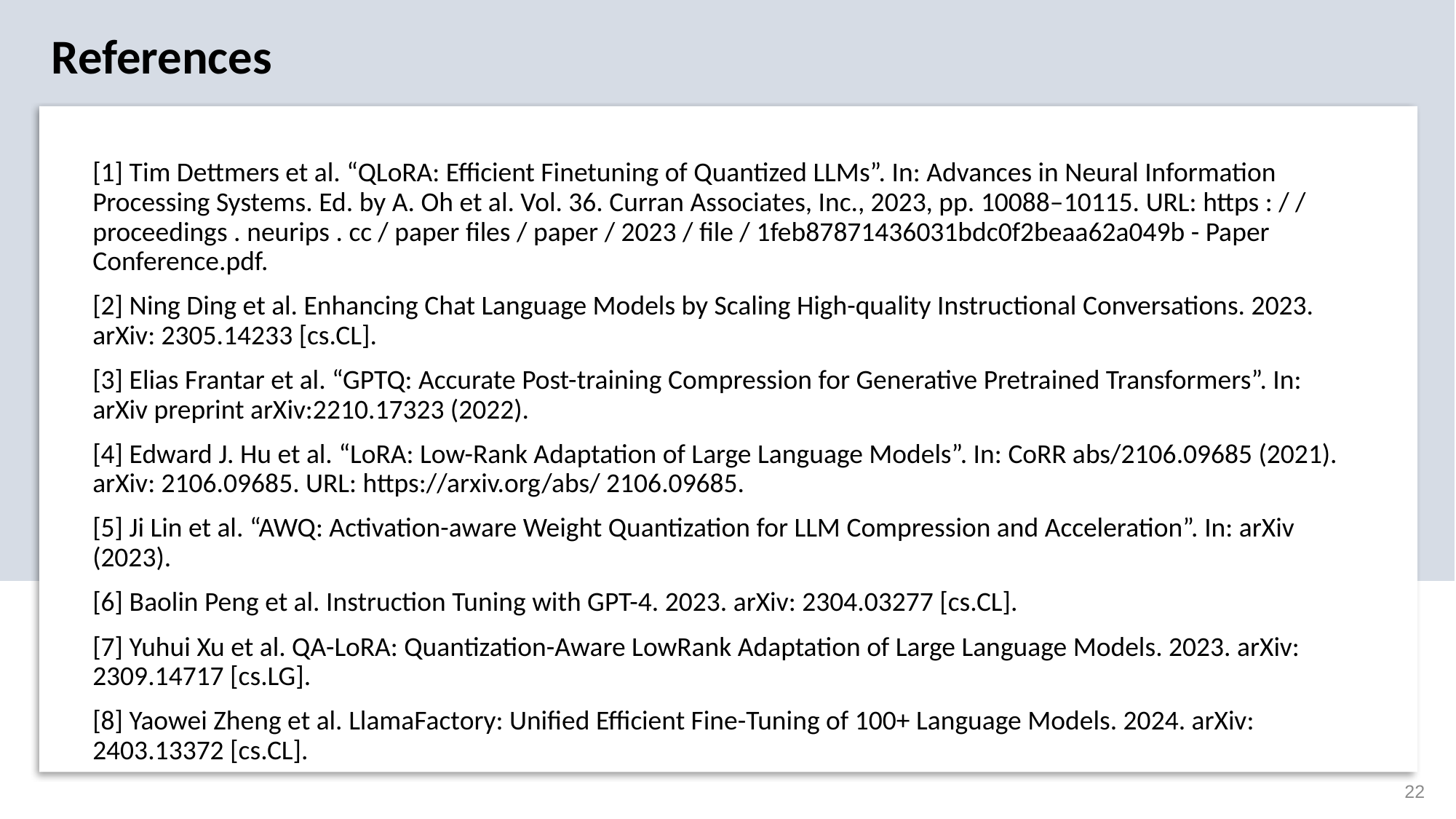

References
[1] Tim Dettmers et al. “QLoRA: Efficient Finetuning of Quantized LLMs”. In: Advances in Neural Information Processing Systems. Ed. by A. Oh et al. Vol. 36. Curran Associates, Inc., 2023, pp. 10088–10115. URL: https : / / proceedings . neurips . cc / paper files / paper / 2023 / file / 1feb87871436031bdc0f2beaa62a049b - Paper Conference.pdf.
[2] Ning Ding et al. Enhancing Chat Language Models by Scaling High-quality Instructional Conversations. 2023. arXiv: 2305.14233 [cs.CL].
[3] Elias Frantar et al. “GPTQ: Accurate Post-training Compression for Generative Pretrained Transformers”. In: arXiv preprint arXiv:2210.17323 (2022).
[4] Edward J. Hu et al. “LoRA: Low-Rank Adaptation of Large Language Models”. In: CoRR abs/2106.09685 (2021). arXiv: 2106.09685. URL: https://arxiv.org/abs/ 2106.09685.
[5] Ji Lin et al. “AWQ: Activation-aware Weight Quantization for LLM Compression and Acceleration”. In: arXiv (2023).
[6] Baolin Peng et al. Instruction Tuning with GPT-4. 2023. arXiv: 2304.03277 [cs.CL].
[7] Yuhui Xu et al. QA-LoRA: Quantization-Aware LowRank Adaptation of Large Language Models. 2023. arXiv: 2309.14717 [cs.LG].
[8] Yaowei Zheng et al. LlamaFactory: Unified Efficient Fine-Tuning of 100+ Language Models. 2024. arXiv: 2403.13372 [cs.CL].
22